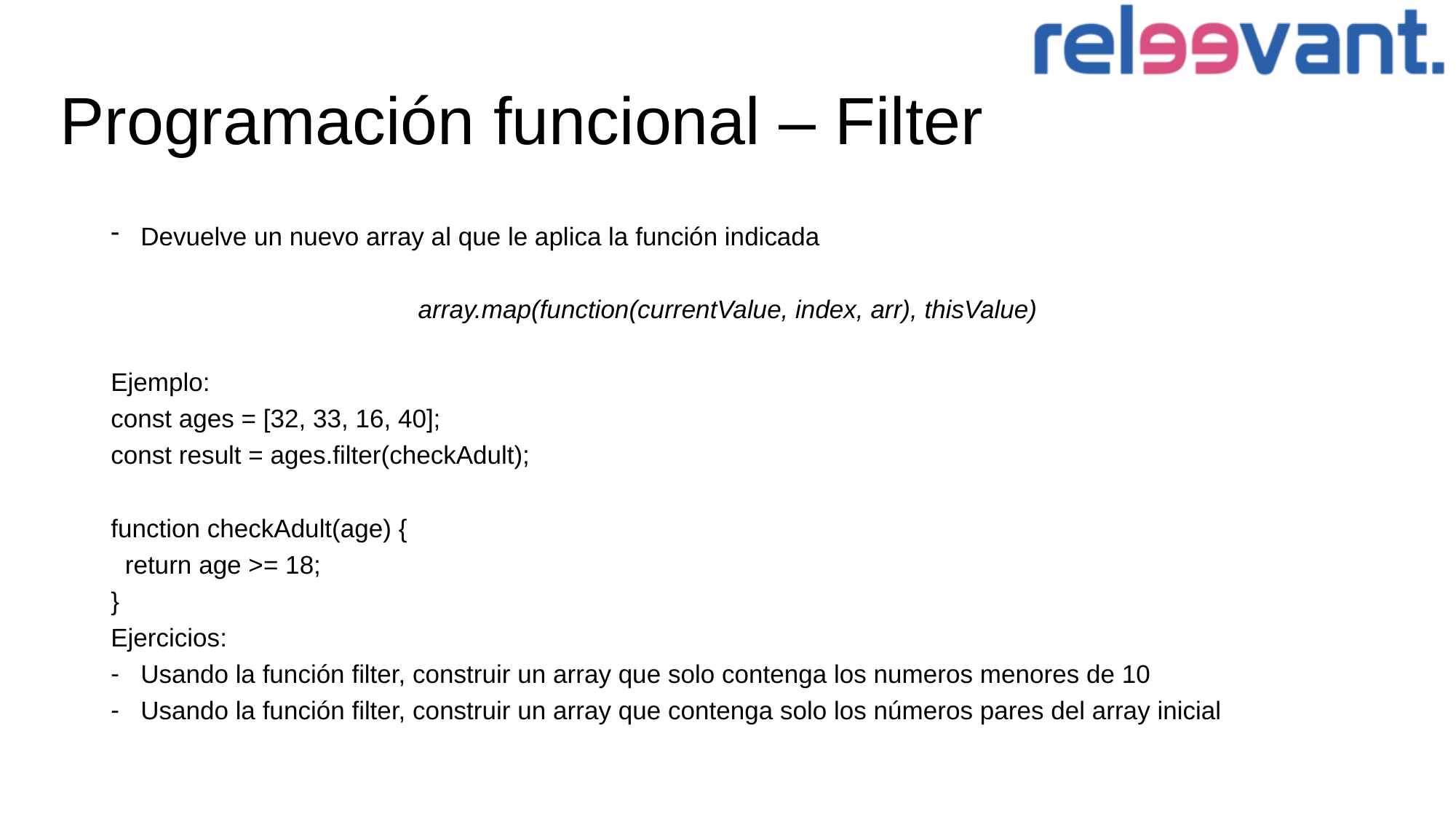

# Programación funcional – Filter
Devuelve un nuevo array al que le aplica la función indicada

array.map(function(currentValue, index, arr), thisValue)

Ejemplo:
const ages = [32, 33, 16, 40];
const result = ages.filter(checkAdult);

function checkAdult(age) {
  return age >= 18;
}
Ejercicios:
Usando la función filter, construir un array que solo contenga los numeros menores de 10
Usando la función filter, construir un array que contenga solo los números pares del array inicial